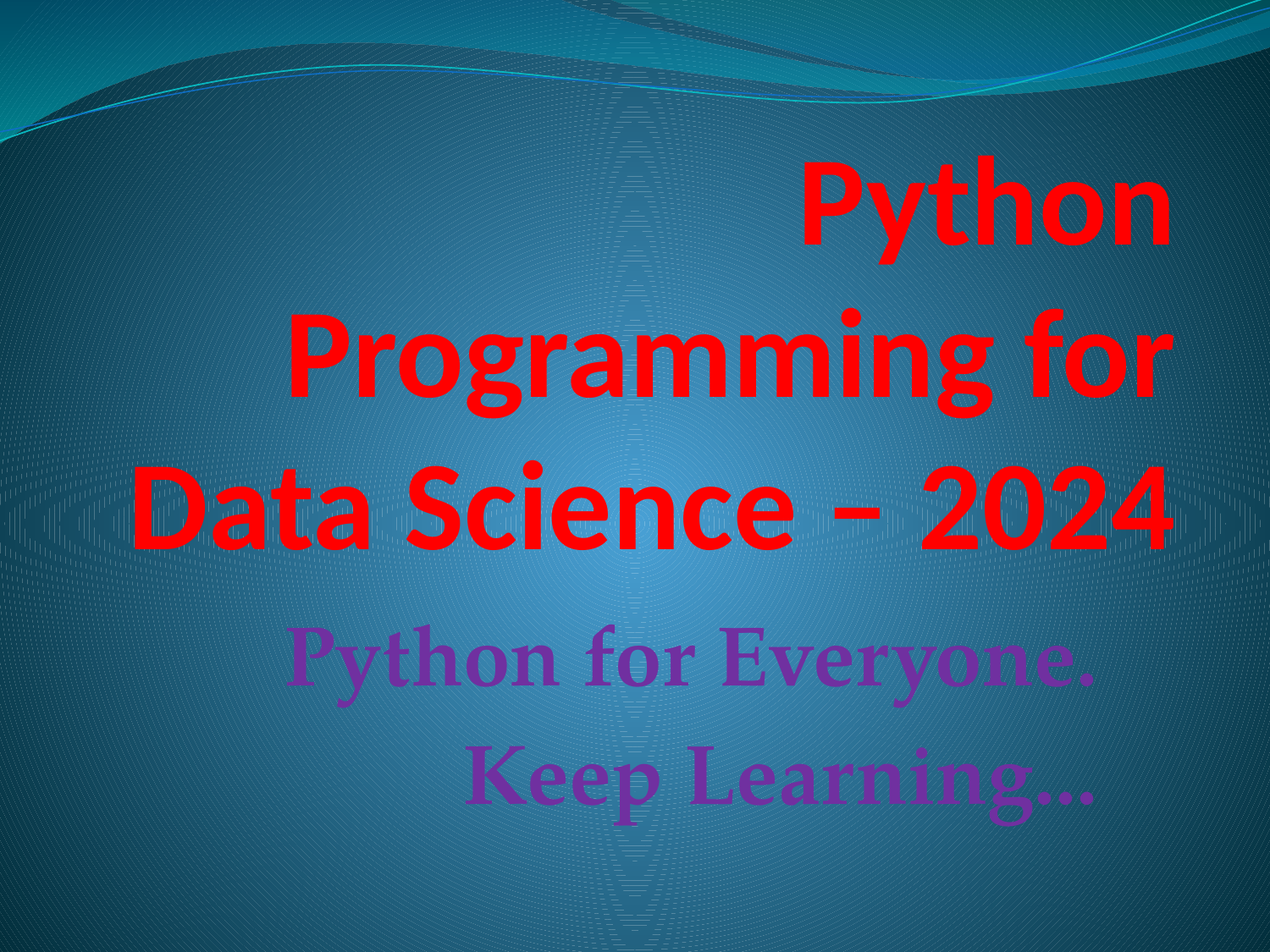

# Python Programming for Data Science – 2024
Python for Everyone.
Keep Learning...